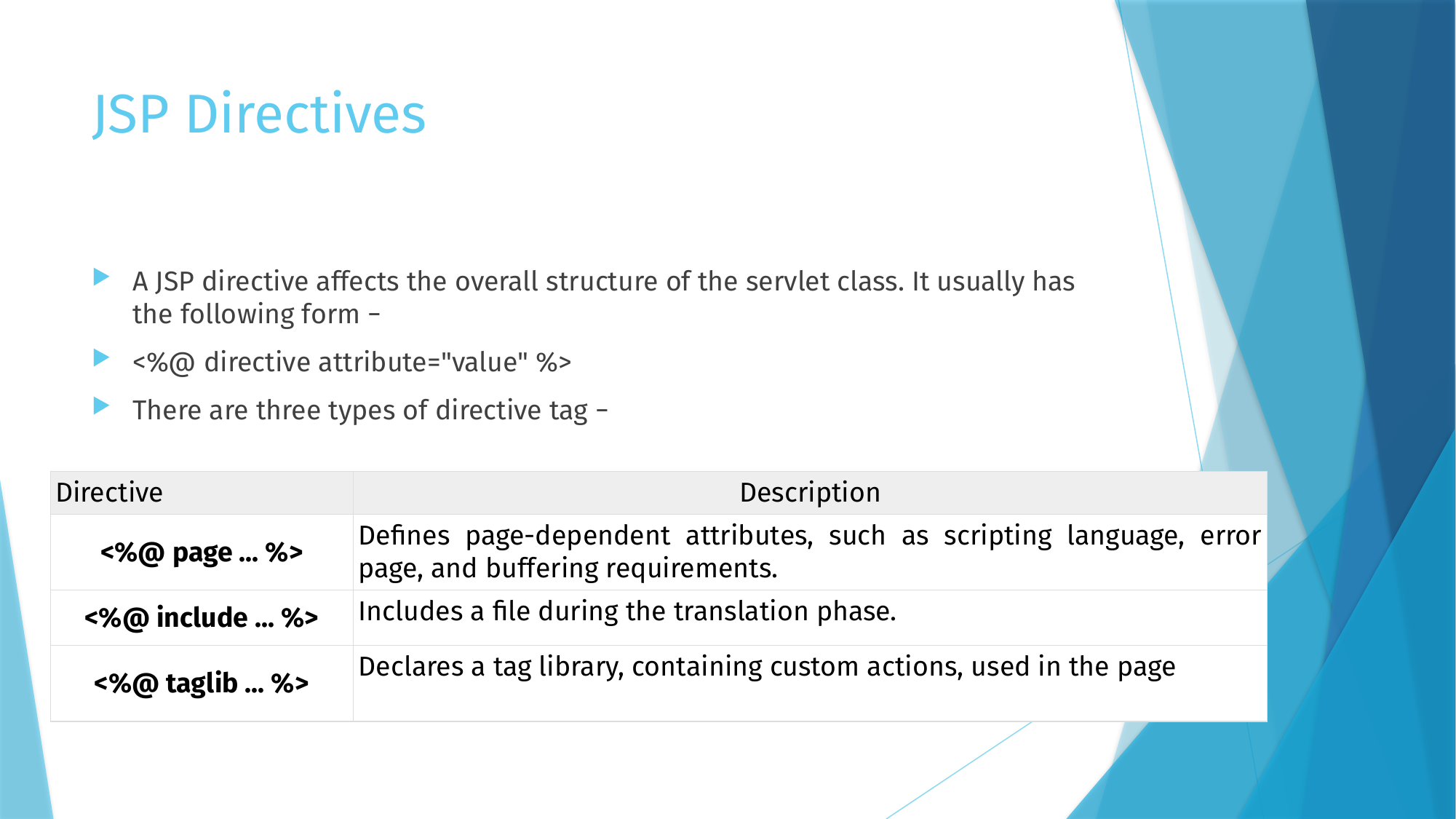

# JSP Directives
A JSP directive affects the overall structure of the servlet class. It usually has the following form −
<%@ directive attribute="value" %>
There are three types of directive tag −

| Directive | Description |
| --- | --- |
| <%@ page ... %> | Defines page-dependent attributes, such as scripting language, error page, and buffering requirements. |
| <%@ include ... %> | Includes a file during the translation phase. |
| <%@ taglib ... %> | Declares a tag library, containing custom actions, used in the page |